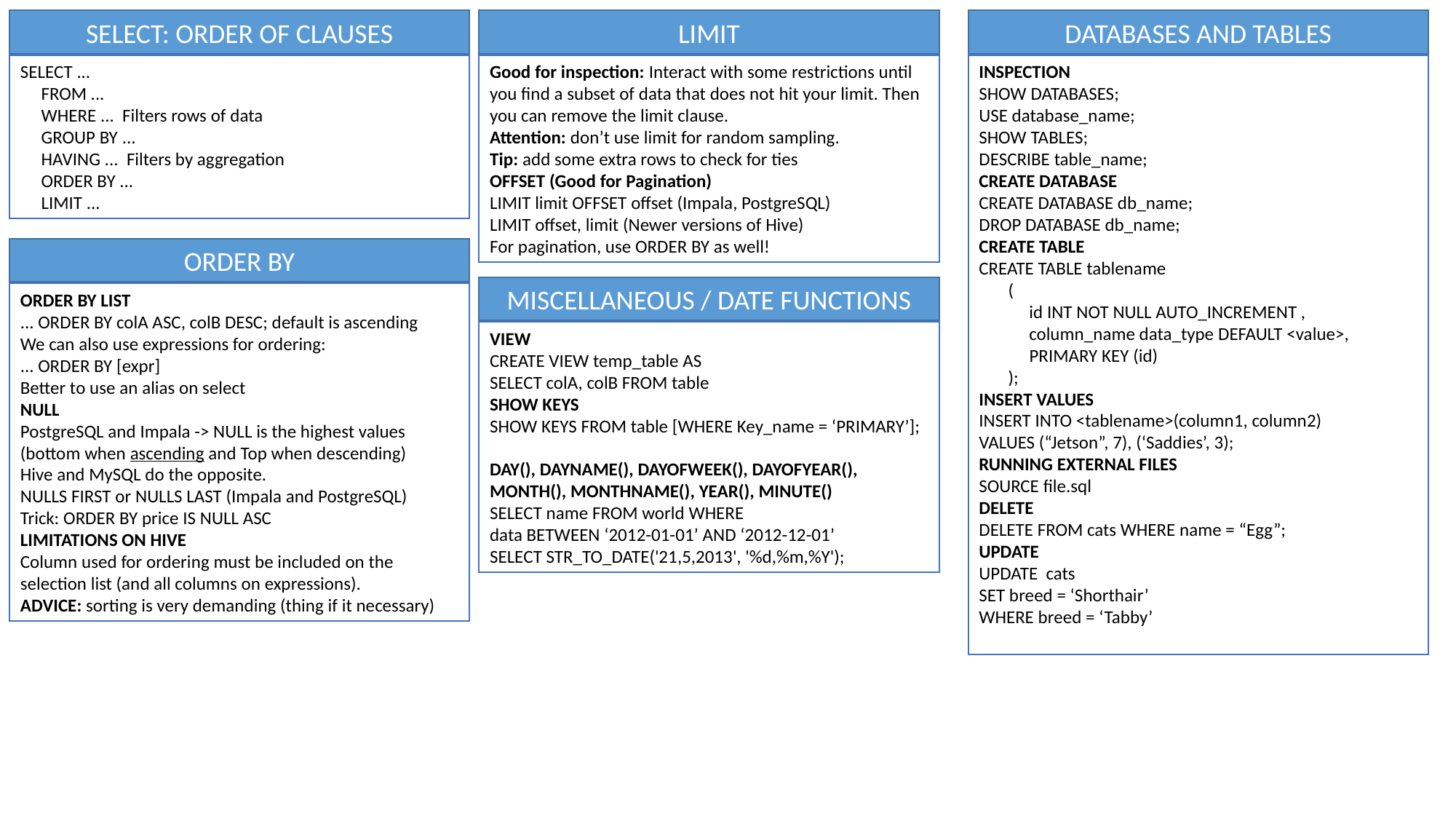

SELECT: ORDER OF CLAUSES
SELECT ...
     FROM ...
     WHERE ...  Filters rows of data
     GROUP BY ...
     HAVING ...  Filters by aggregation
     ORDER BY ...
     LIMIT ...
LIMIT
Good for inspection: Interact with some restrictions until you find a subset of data that does not hit your limit. Then you can remove the limit clause.
Attention: don’t use limit for random sampling.
Tip: add some extra rows to check for ties
OFFSET (Good for Pagination)
LIMIT limit OFFSET offset (Impala, PostgreSQL)
LIMIT offset, limit (Newer versions of Hive)
For pagination, use ORDER BY as well!
DATABASES AND TABLES
INSPECTION
SHOW DATABASES;
USE database_name;
SHOW TABLES;
DESCRIBE table_name;
CREATE DATABASE
CREATE DATABASE db_name;
DROP DATABASE db_name;
CREATE TABLE
CREATE TABLE tablename
       ( 
            id INT NOT NULL AUTO_INCREMENT ,
            column_name data_type DEFAULT <value>,
            PRIMARY KEY (id)
       );
INSERT VALUES
INSERT INTO <tablename>(column1, column2)
VALUES (“Jetson”, 7), (‘Saddies’, 3);
RUNNING EXTERNAL FILES
SOURCE file.sql
DELETE
DELETE FROM cats WHERE name = “Egg”;
UPDATE
UPDATE  cats
SET breed = ‘Shorthair’
WHERE breed = ‘Tabby’

ORDER BY
ORDER BY LIST
... ORDER BY colA ASC, colB DESC; default is ascending
We can also use expressions for ordering:
... ORDER BY [expr]
Better to use an alias on select
NULL
PostgreSQL and Impala -> NULL is the highest values (bottom when ascending and Top when descending)
Hive and MySQL do the opposite.
NULLS FIRST or NULLS LAST (Impala and PostgreSQL)
Trick: ORDER BY price IS NULL ASC
LIMITATIONS ON HIVE
Column used for ordering must be included on the selection list (and all columns on expressions).
ADVICE: sorting is very demanding (thing if it necessary)
MISCELLANEOUS / DATE FUNCTIONS
VIEW
CREATE VIEW temp_table AS
SELECT colA, colB FROM table
SHOW KEYS
SHOW KEYS FROM table [WHERE Key_name = ‘PRIMARY’];

DAY(), DAYNAME(), DAYOFWEEK(), DAYOFYEAR(), MONTH(), MONTHNAME(), YEAR(), MINUTE()
SELECT name FROM world WHERE
data BETWEEN ‘2012-01-01’ AND ‘2012-12-01’
SELECT STR_TO_DATE('21,5,2013', '%d,%m,%Y');